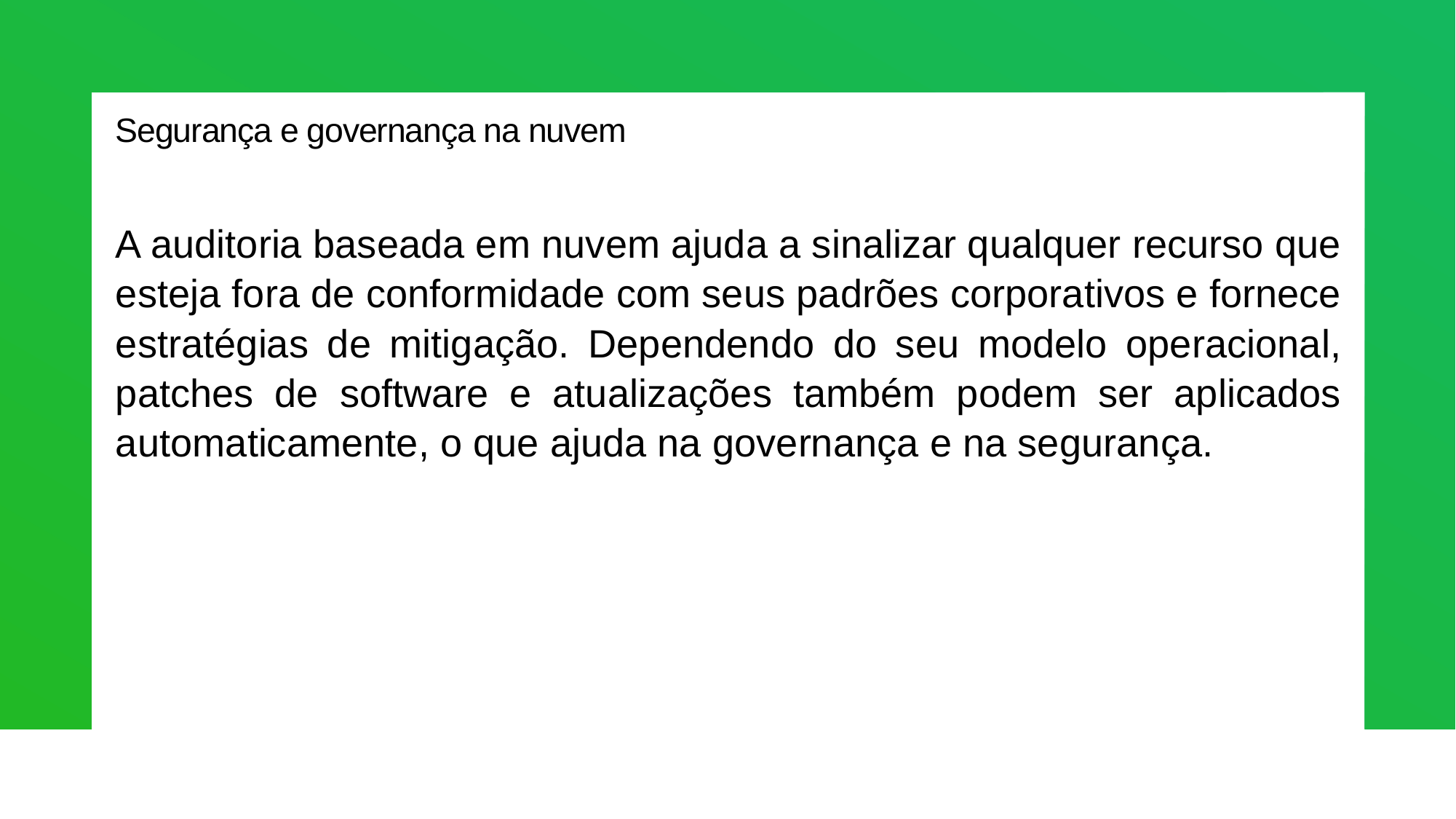

# Segurança e governança na nuvem
A auditoria baseada em nuvem ajuda a sinalizar qualquer recurso que esteja fora de conformidade com seus padrões corporativos e fornece estratégias de mitigação. Dependendo do seu modelo operacional, patches de software e atualizações também podem ser aplicados automaticamente, o que ajuda na governança e na segurança.